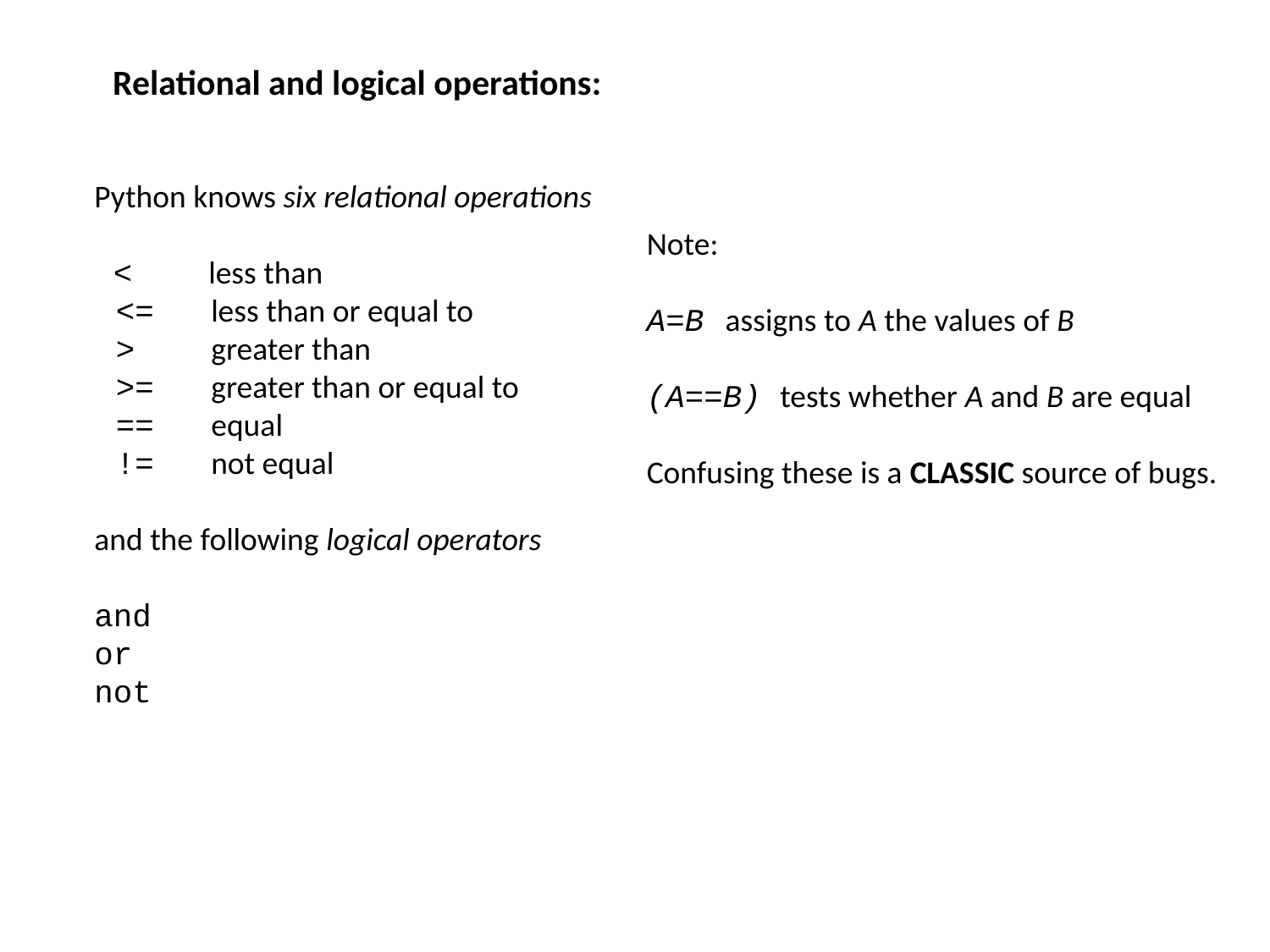

Relational and logical operations:
Python knows six relational operations

 <    less than
   <=   less than or equal to
   >    greater than
   >=   greater than or equal to
   ==   equal
   !=   not equal

and the following logical operators

and
or
not
Note:

A=B   assigns to A the values of B

(A==B) tests whether A and B are equal

Confusing these is a CLASSIC source of bugs.